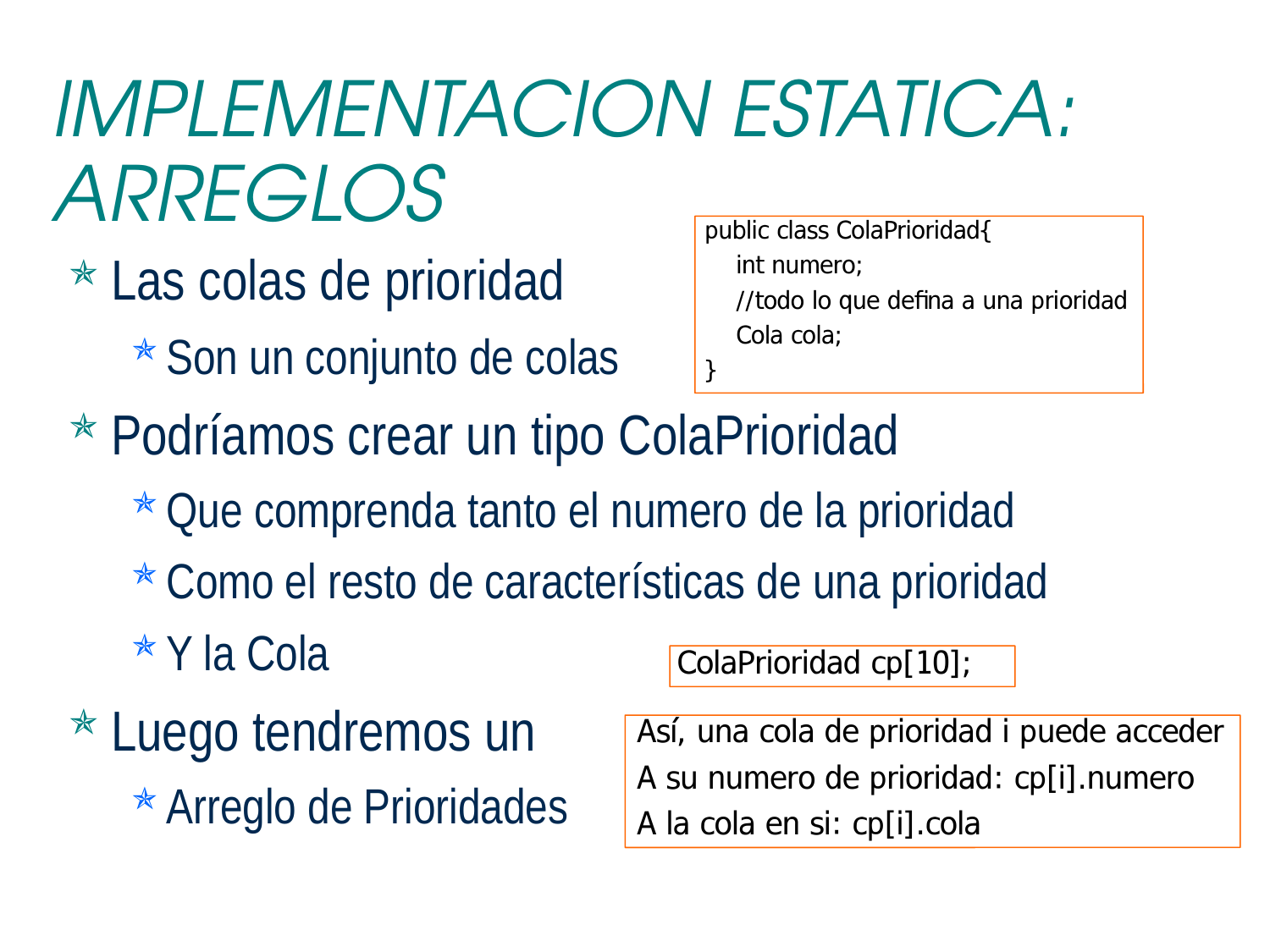

IMPLEMENTACION ESTATICA: ARREGLOS

public class ColaPrioridad{
    int numero;
    //todo lo que defina a una prioridad
    Cola cola;
}
Las colas de prioridad
Son un conjunto de colas
Podríamos crear un tipo ColaPrioridad
Que comprenda tanto el numero de la prioridad
Como el resto de características de una prioridad
Y la Cola
Luego tendremos un
Arreglo de Prioridades

ColaPrioridad cp[10];

Así, una cola de prioridad i puede acceder
A su numero de prioridad: cp[i].numero
A la cola en si: cp[i].cola